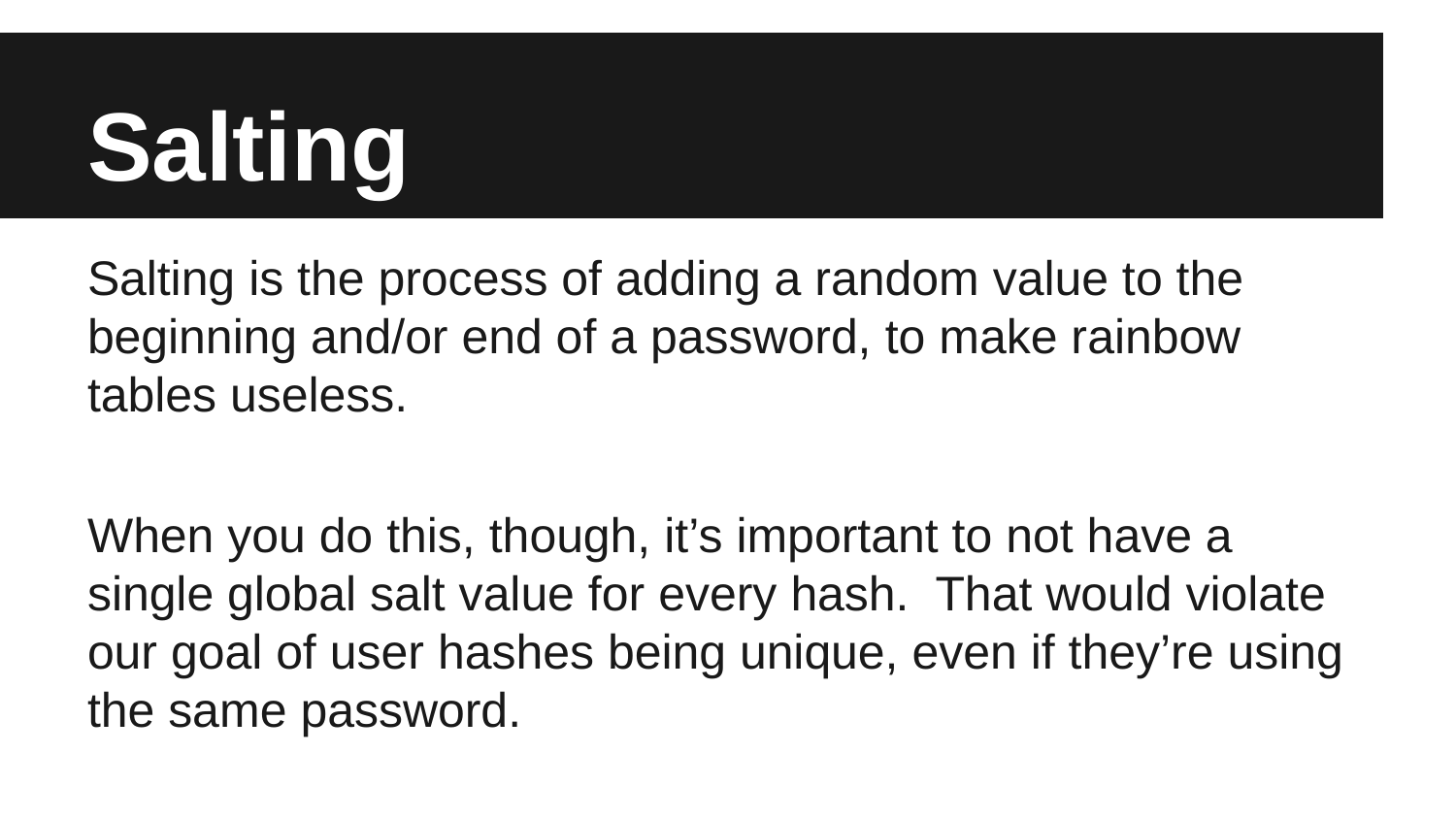

# Salting
Salting is the process of adding a random value to the beginning and/or end of a password, to make rainbow tables useless.

When you do this, though, it’s important to not have a single global salt value for every hash.  That would violate our goal of user hashes being unique, even if they’re using the same password.

Store the random salt along with the password hash, and this is solved.